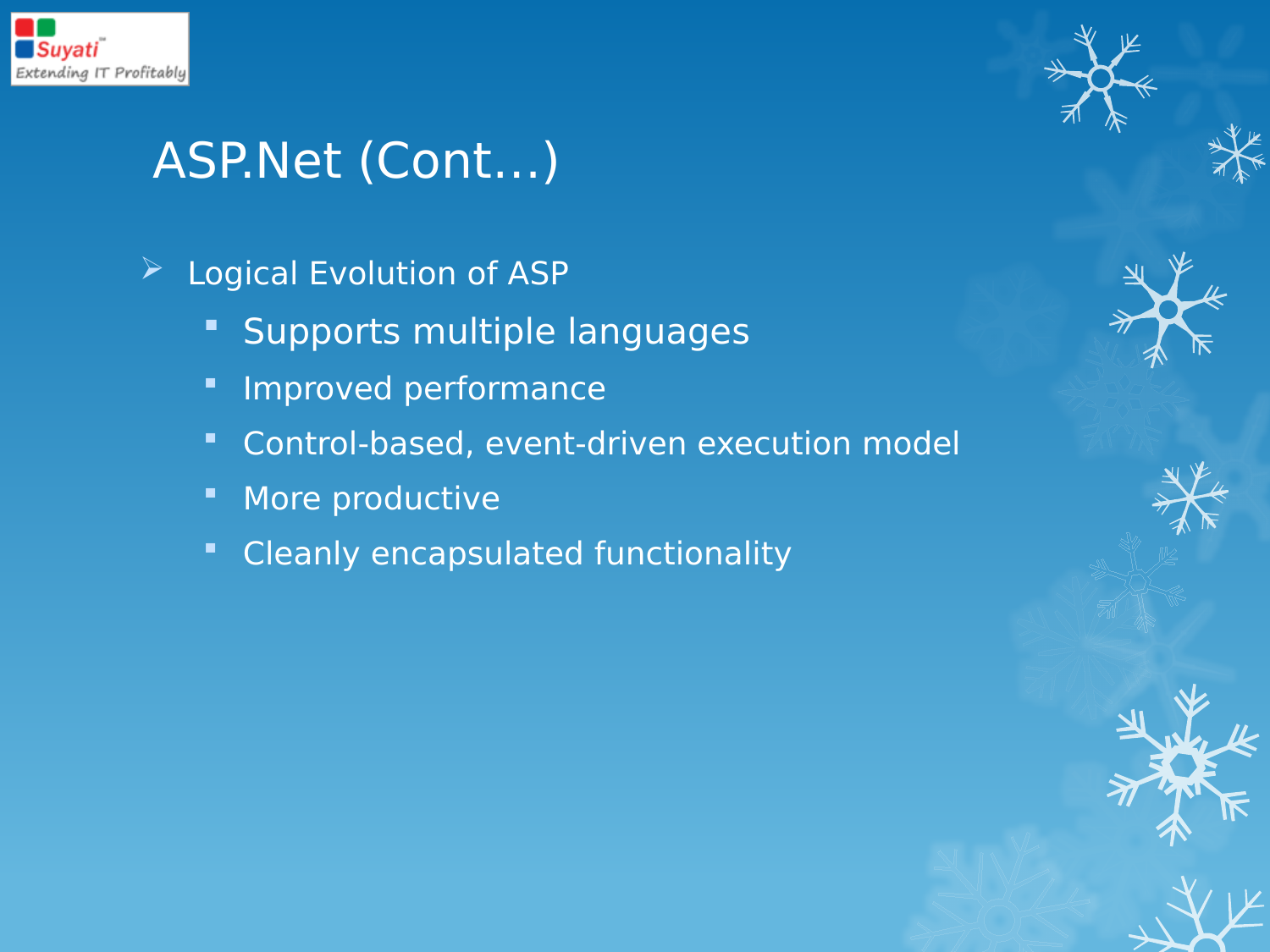

# ASP.Net (Cont…)
Logical Evolution of ASP
Supports multiple languages
Improved performance
Control-based, event-driven execution model
More productive
Cleanly encapsulated functionality